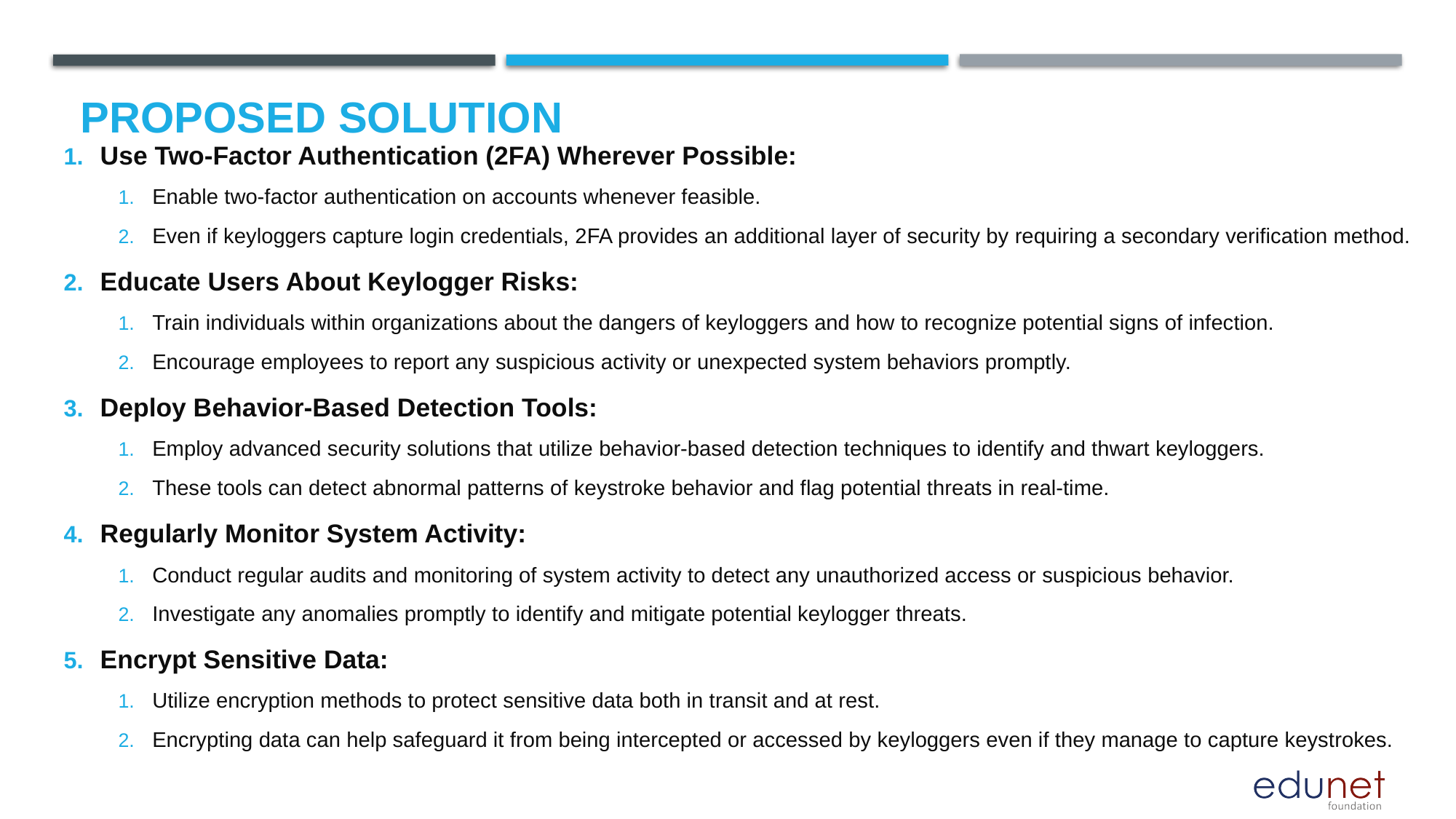

# Proposed Solution
Use Two-Factor Authentication (2FA) Wherever Possible:
Enable two-factor authentication on accounts whenever feasible.
Even if keyloggers capture login credentials, 2FA provides an additional layer of security by requiring a secondary verification method.
Educate Users About Keylogger Risks:
Train individuals within organizations about the dangers of keyloggers and how to recognize potential signs of infection.
Encourage employees to report any suspicious activity or unexpected system behaviors promptly.
Deploy Behavior-Based Detection Tools:
Employ advanced security solutions that utilize behavior-based detection techniques to identify and thwart keyloggers.
These tools can detect abnormal patterns of keystroke behavior and flag potential threats in real-time.
Regularly Monitor System Activity:
Conduct regular audits and monitoring of system activity to detect any unauthorized access or suspicious behavior.
Investigate any anomalies promptly to identify and mitigate potential keylogger threats.
Encrypt Sensitive Data:
Utilize encryption methods to protect sensitive data both in transit and at rest.
Encrypting data can help safeguard it from being intercepted or accessed by keyloggers even if they manage to capture keystrokes.